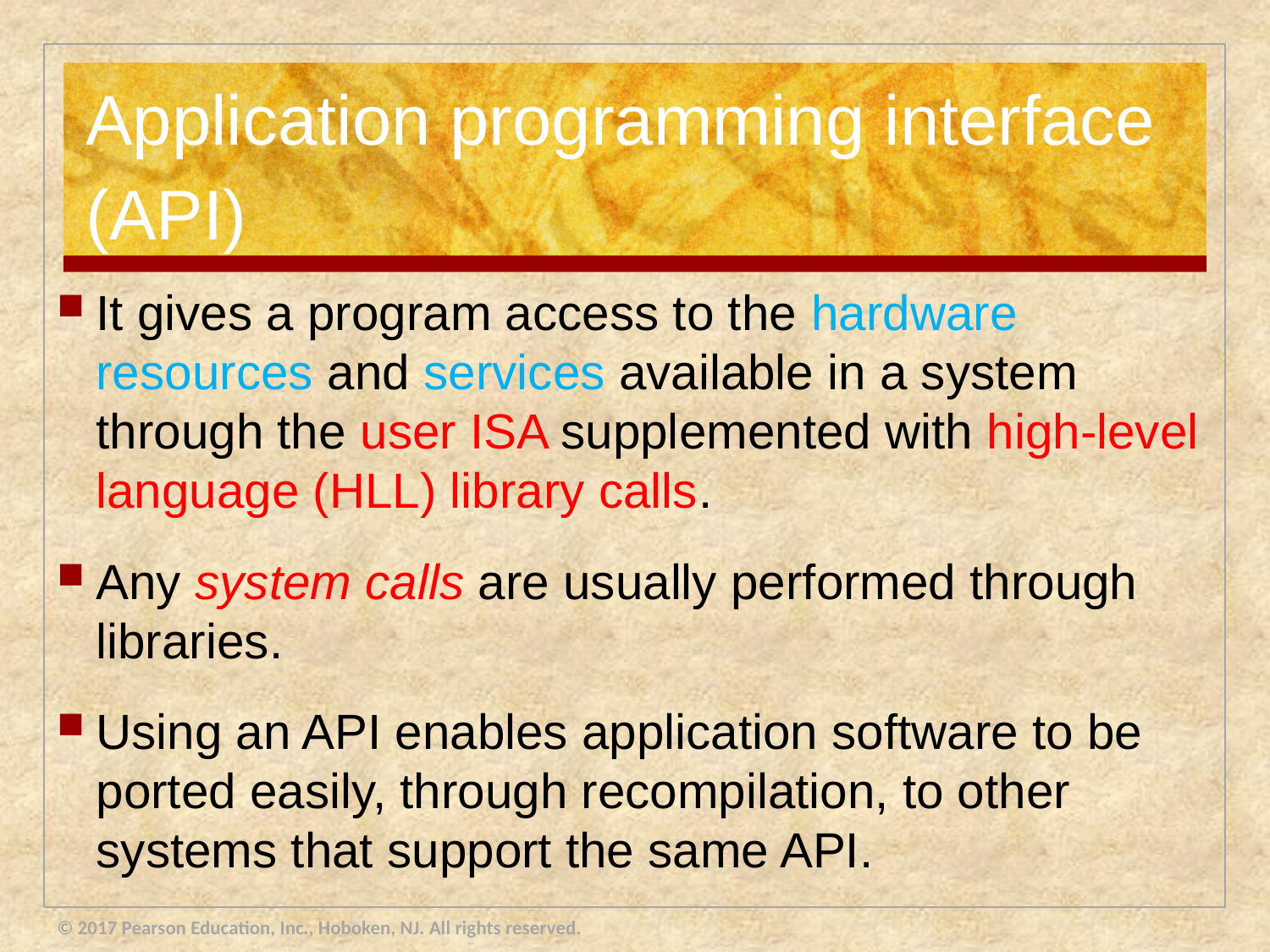

# Application programming interface (API)
It gives a program access to the hardware resources and services available in a system through the user ISA supplemented with high-level language (HLL) library calls.
Any system calls are usually performed through libraries.
Using an API enables application software to be ported easily, through recompilation, to other systems that support the same API.
© 2017 Pearson Education, Inc., Hoboken, NJ. All rights reserved.